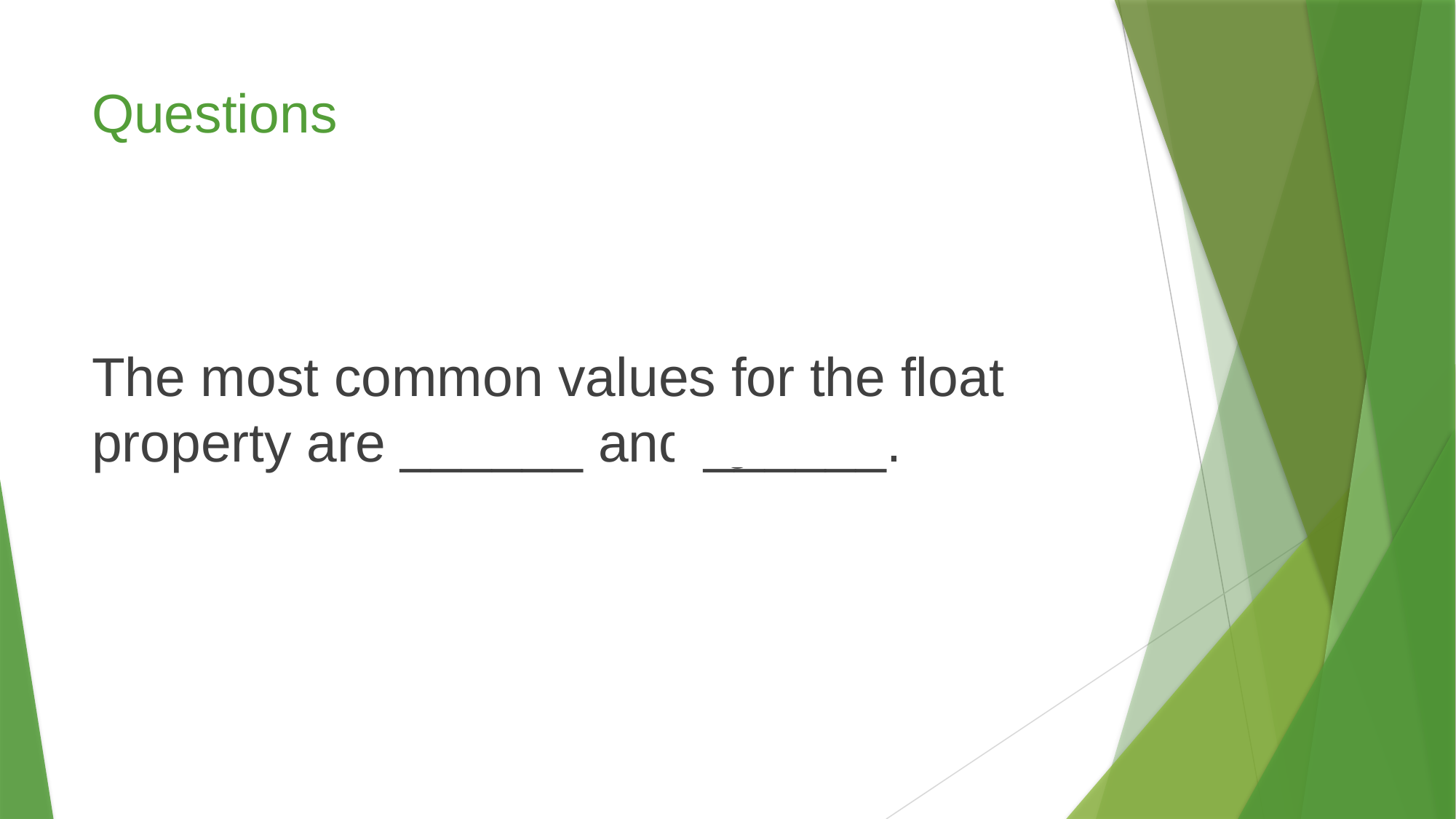

# Questions
The most common values for the float property are ______ and ______.
right
left